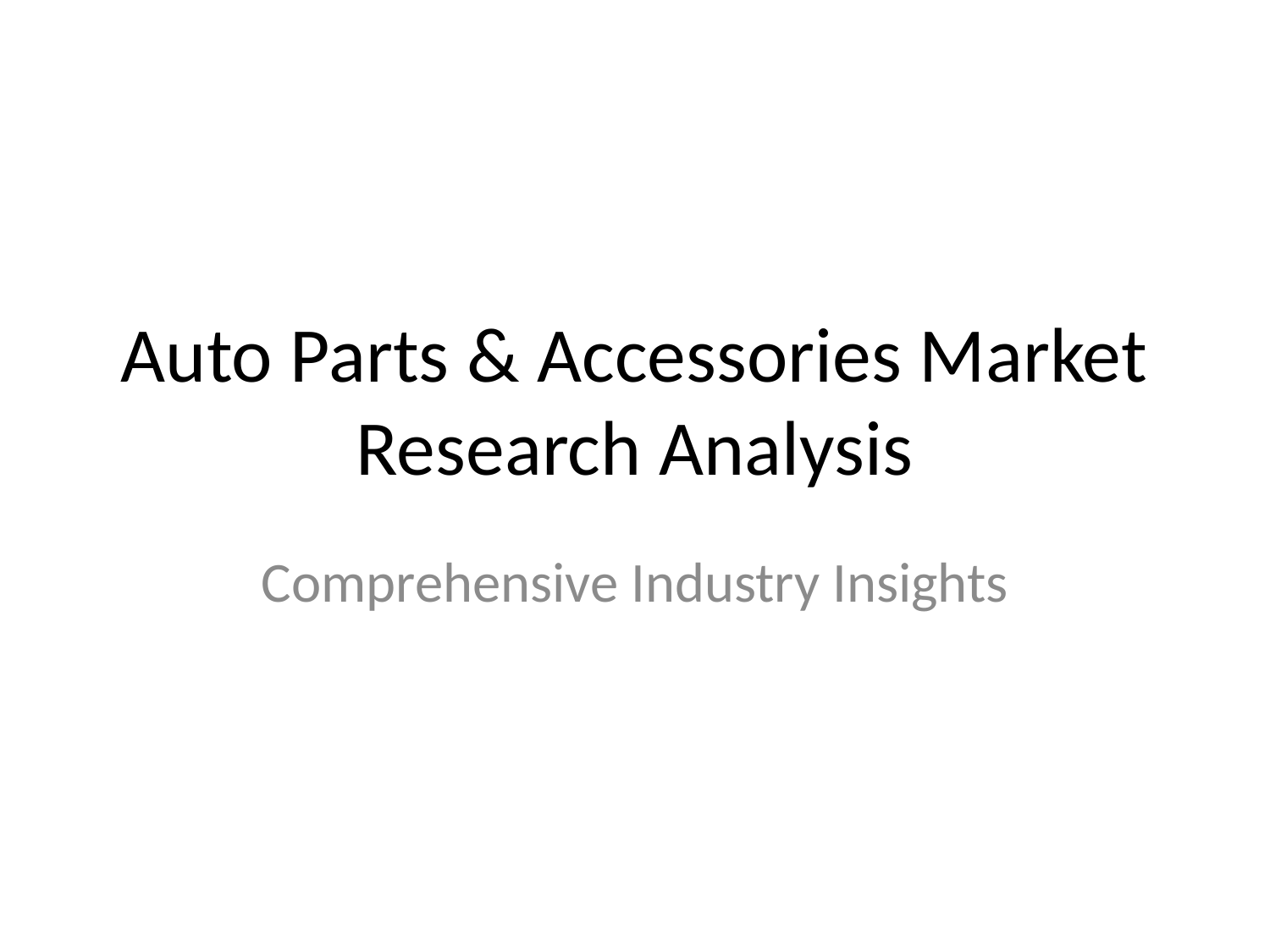

# Auto Parts & Accessories Market Research Analysis
Comprehensive Industry Insights